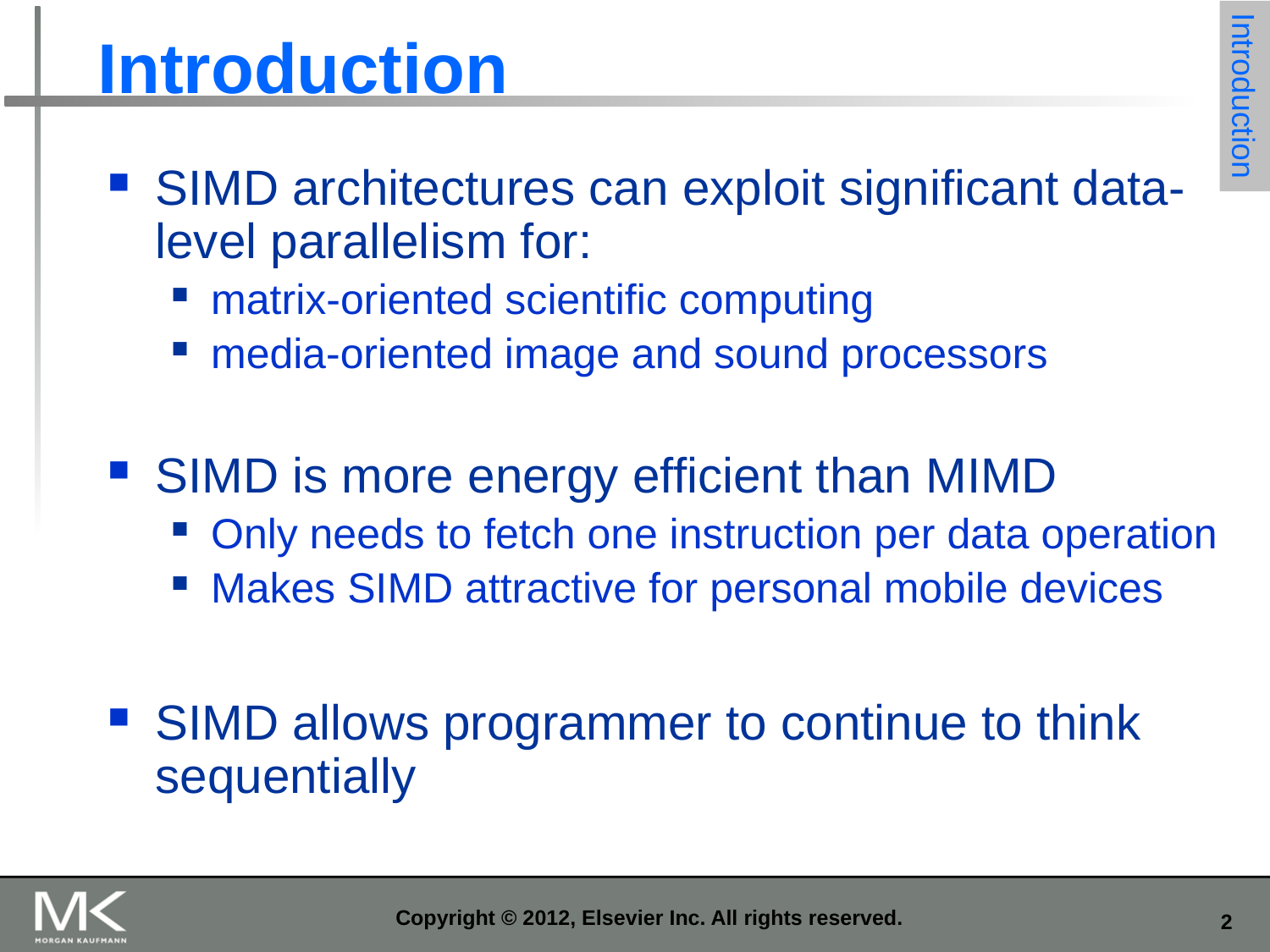

# Introduction
Introduction
SIMD architectures can exploit significant data-level parallelism for:
matrix-oriented scientific computing
media-oriented image and sound processors

SIMD is more energy efficient than MIMD
Only needs to fetch one instruction per data operation
Makes SIMD attractive for personal mobile devices

SIMD allows programmer to continue to think sequentially
Copyright © 2012, Elsevier Inc. All rights reserved.